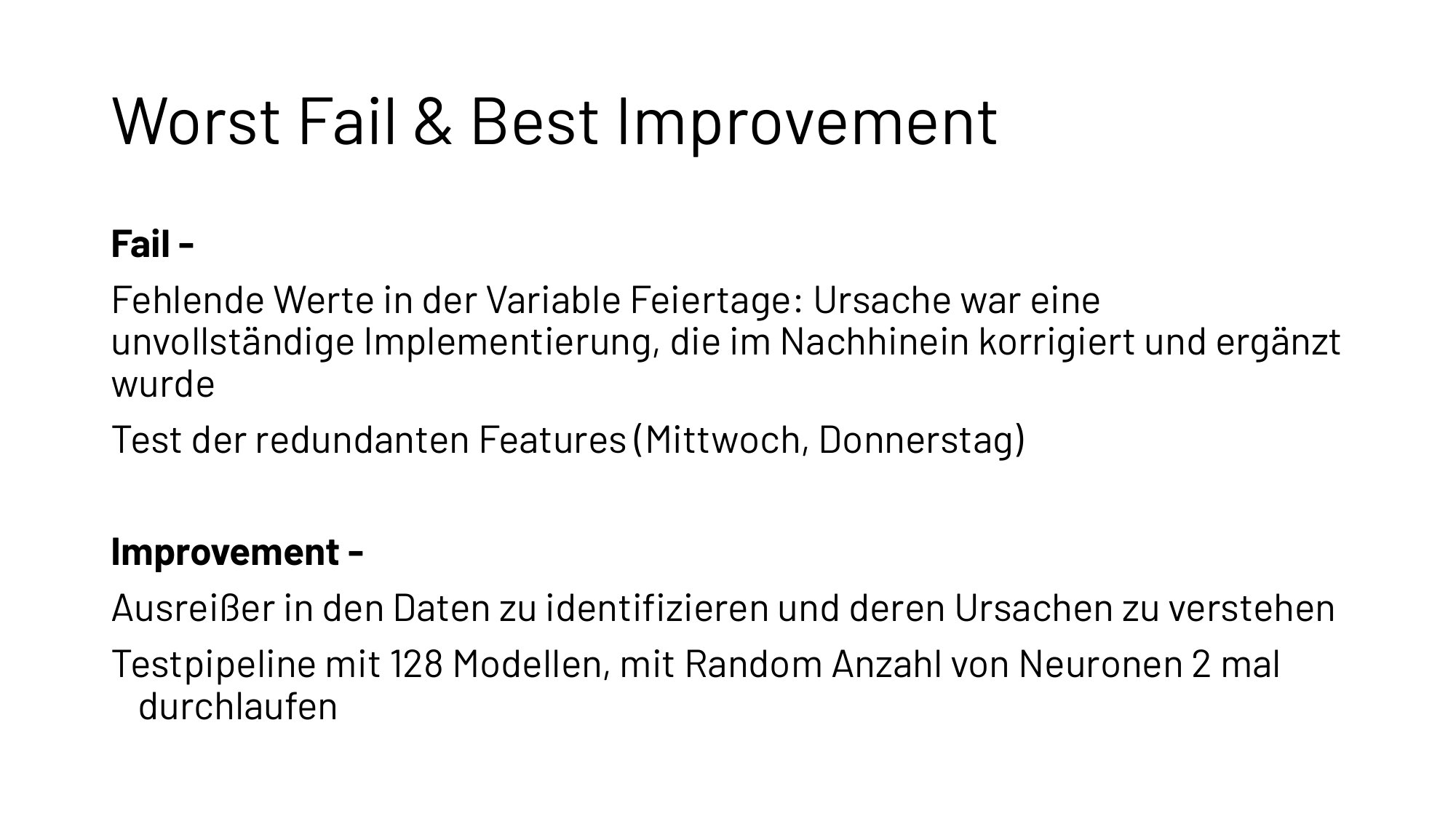

# Worst Fail & Best Improvement
Fail -
Fehlende Werte in der Variable Feiertage: Ursache war eine unvollständige Implementierung, die im Nachhinein korrigiert und ergänzt wurde
Test der redundanten Features (Mittwoch, Donnerstag)

Improvement -
Ausreißer in den Daten zu identifizieren und deren Ursachen zu verstehen
Testpipeline mit 128 Modellen, mit Random Anzahl von Neuronen 2 mal durchlaufen